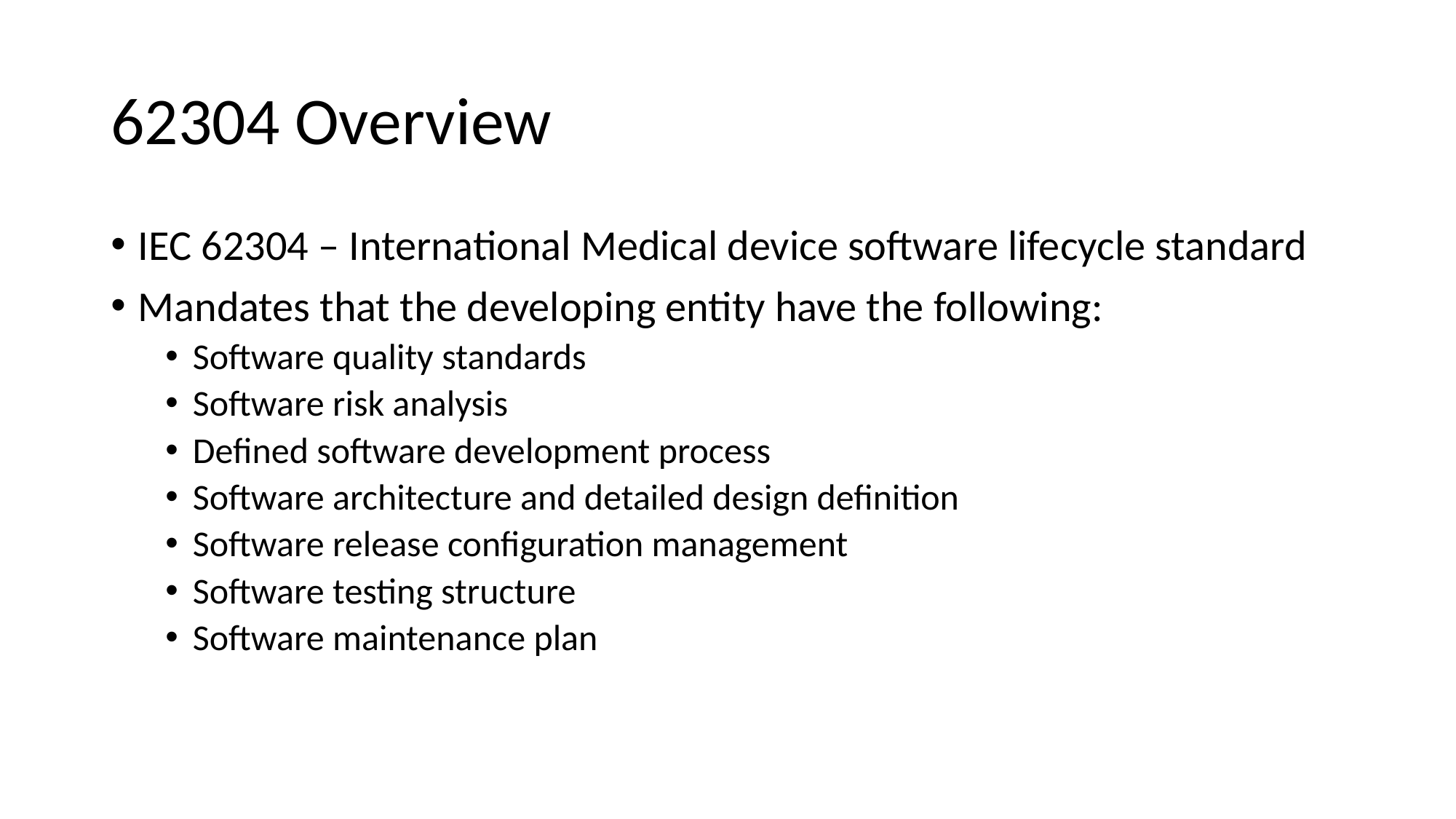

# 62304 Overview
IEC 62304 – International Medical device software lifecycle standard
Mandates that the developing entity have the following:
Software quality standards
Software risk analysis
Defined software development process
Software architecture and detailed design definition
Software release configuration management
Software testing structure
Software maintenance plan